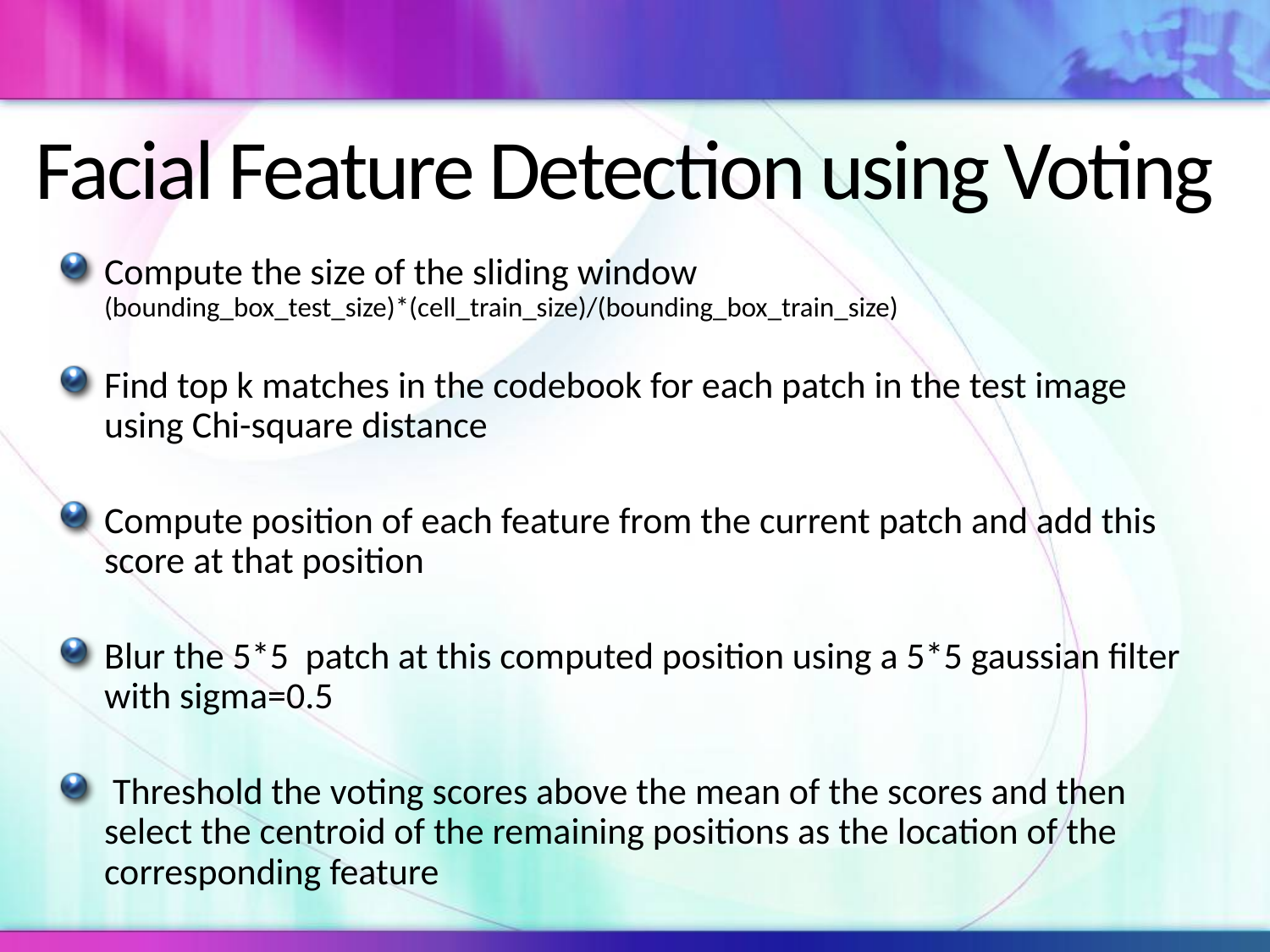

# Facial Feature Detection using Voting
Compute the size of the sliding window         (bounding_box_test_size)*(cell_train_size)/(bounding_box_train_size)

Find top k matches in the codebook for each patch in the test image using Chi-square distance

Compute position of each feature from the current patch and add this score at that position

Blur the 5*5  patch at this computed position using a 5*5 gaussian filter with sigma=0.5

 Threshold the voting scores above the mean of the scores and then select the centroid of the remaining positions as the location of the corresponding feature